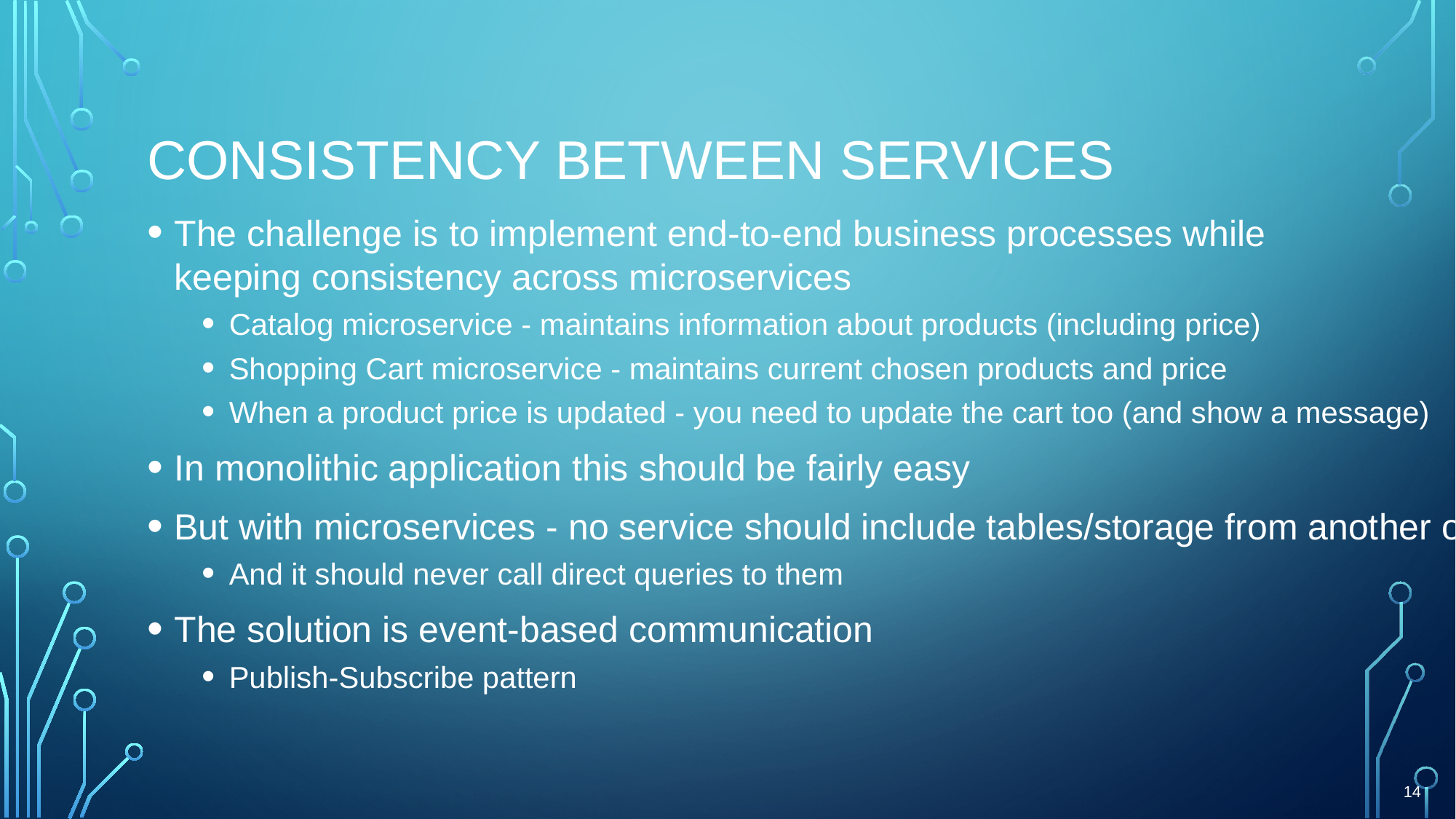

# Consistency Between Services
The challenge is to implement end-to-end business processes while
keeping consistency across microservices
Catalog microservice - maintains information about products (including price)
Shopping Cart microservice - maintains current chosen products and price
When a product price is updated - you need to update the cart too (and show a message)
In monolithic application this should be fairly easy
But with microservices - no service should include tables/storage from another one
And it should never call direct queries to them
The solution is event-based communication
Publish-Subscribe pattern

14